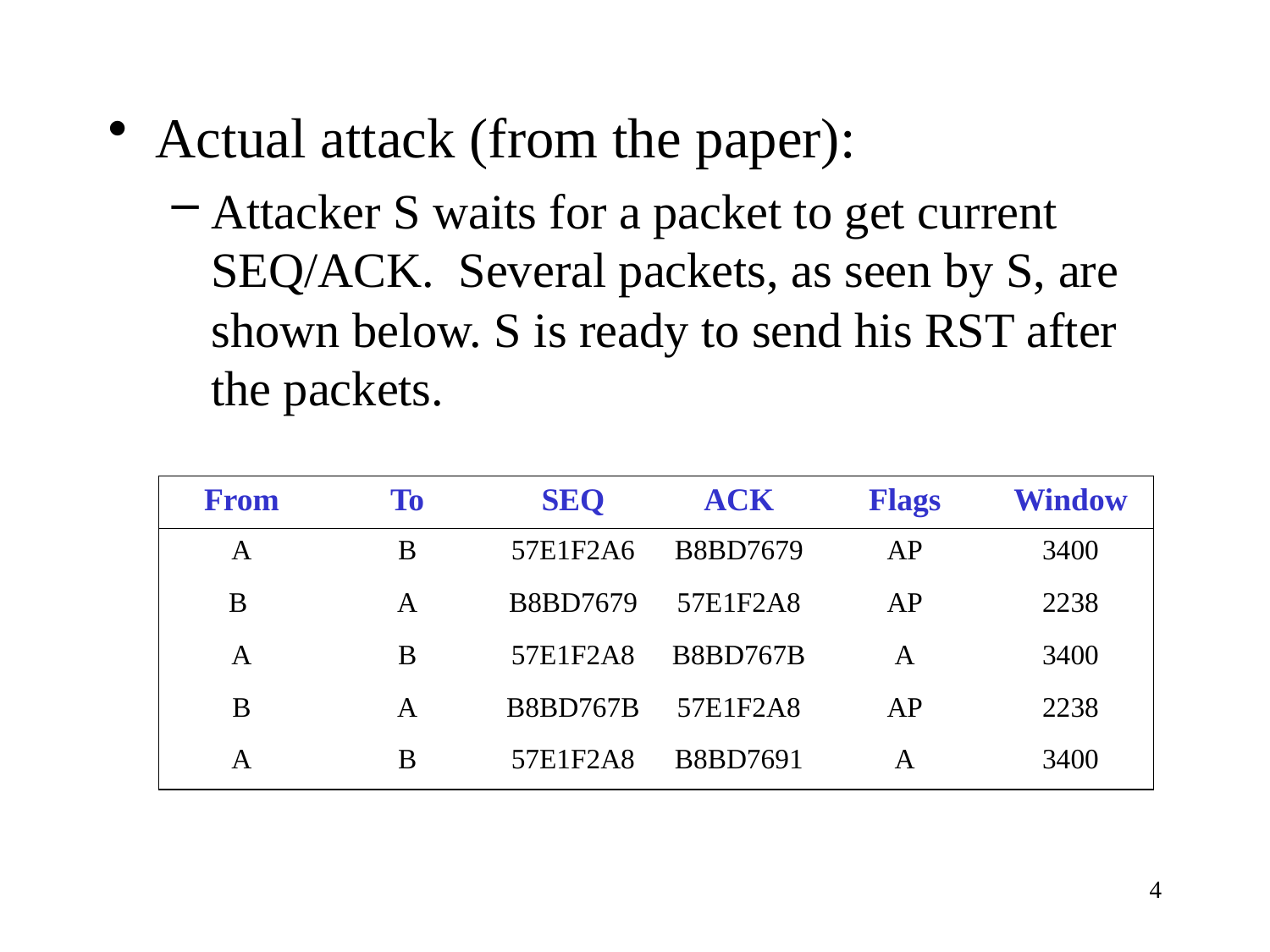

Actual attack (from the paper):
Attacker S waits for a packet to get current SEQ/ACK.  Several packets, as seen by S, are shown below. S is ready to send his RST after the packets.

| From | To | SEQ | ACK | Flags | Window |
| --- | --- | --- | --- | --- | --- |
| A | B | 57E1F2A6 | B8BD7679 | AP | 3400 |
| B | A | B8BD7679 | 57E1F2A8 | AP | 2238 |
| A | B | 57E1F2A8 | B8BD767B | A | 3400 |
| B | A | B8BD767B | 57E1F2A8 | AP | 2238 |
| A | B | 57E1F2A8 | B8BD7691 | A | 3400 |
4